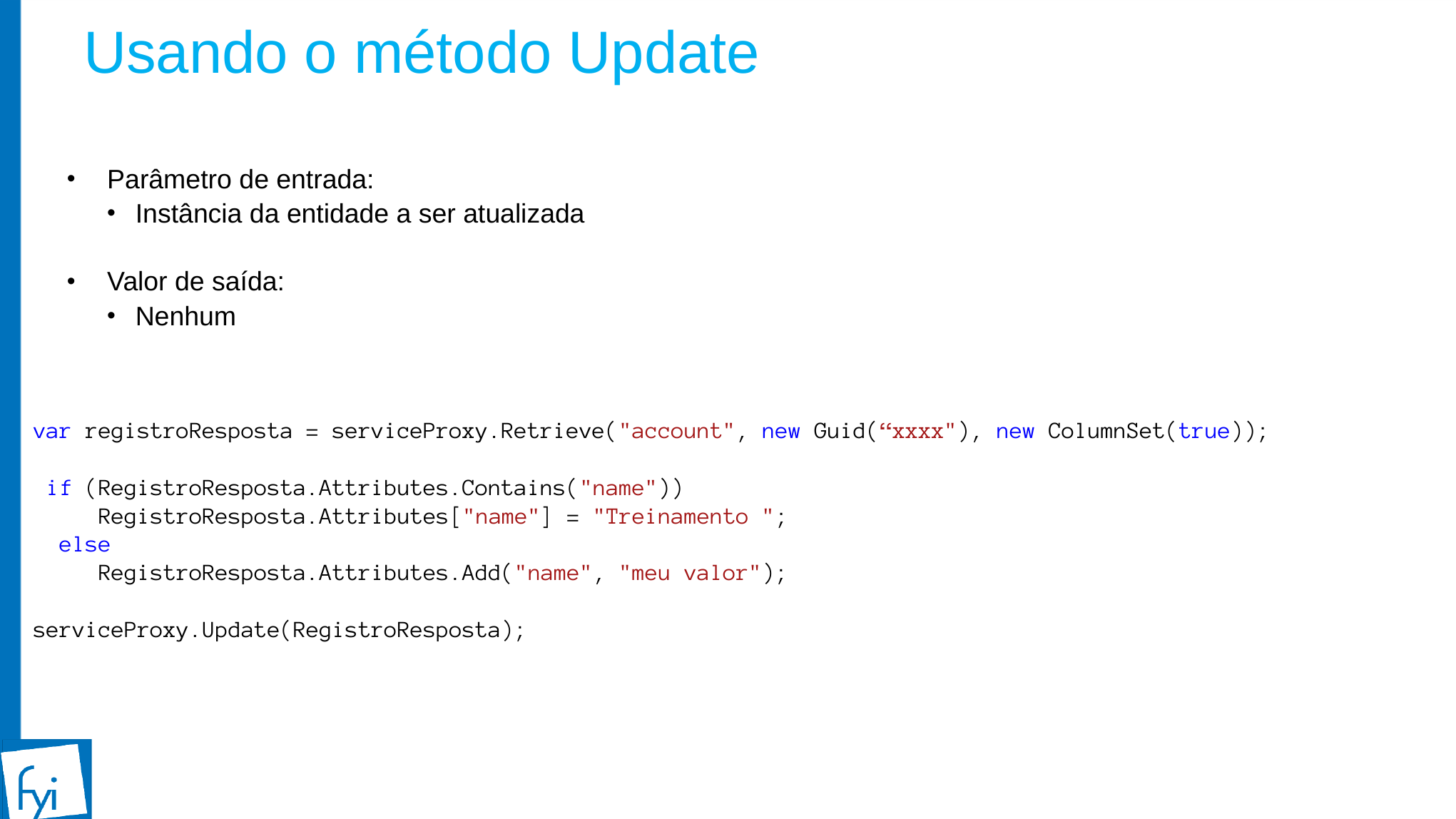

# Usando o método Update
Parâmetro de entrada:
Instância da entidade a ser atualizada

Valor de saída:
Nenhum
var registroResposta = serviceProxy.Retrieve("account", new Guid(“xxxx"), new ColumnSet(true));

 if (RegistroResposta.Attributes.Contains("name"))
     RegistroResposta.Attributes["name"] = "Treinamento ";
  else
     RegistroResposta.Attributes.Add("name", "meu valor");

serviceProxy.Update(RegistroResposta);